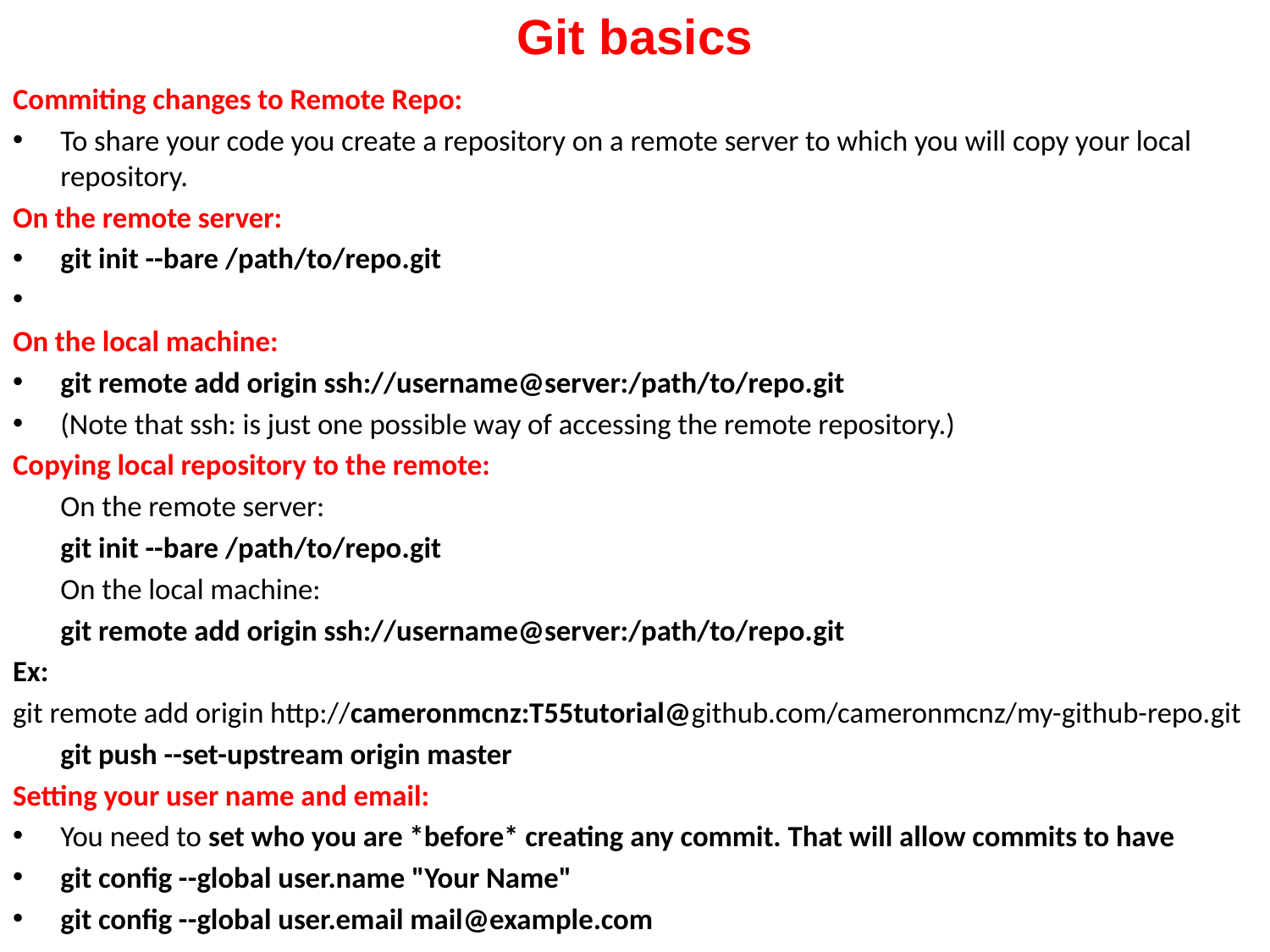

# Git basics
Commiting changes to Remote Repo:
To share your code you create a repository on a remote server to which you will copy your local repository.
On the remote server:
git init --bare /path/to/repo.git

On the local machine:
git remote add origin ssh://username@server:/path/to/repo.git
(Note that ssh: is just one possible way of accessing the remote repository.)
Copying local repository to the remote:
	On the remote server:
		git init --bare /path/to/repo.git
	On the local machine:
		git remote add origin ssh://username@server:/path/to/repo.git
Ex:
git remote add origin http://cameronmcnz:T55tutorial@github.com/cameronmcnz/my-github-repo.git
	git push --set-upstream origin master
Setting your user name and email:
You need to set who you are *before* creating any commit. That will allow commits to have
git config --global user.name "Your Name"
git config --global user.email mail@example.com